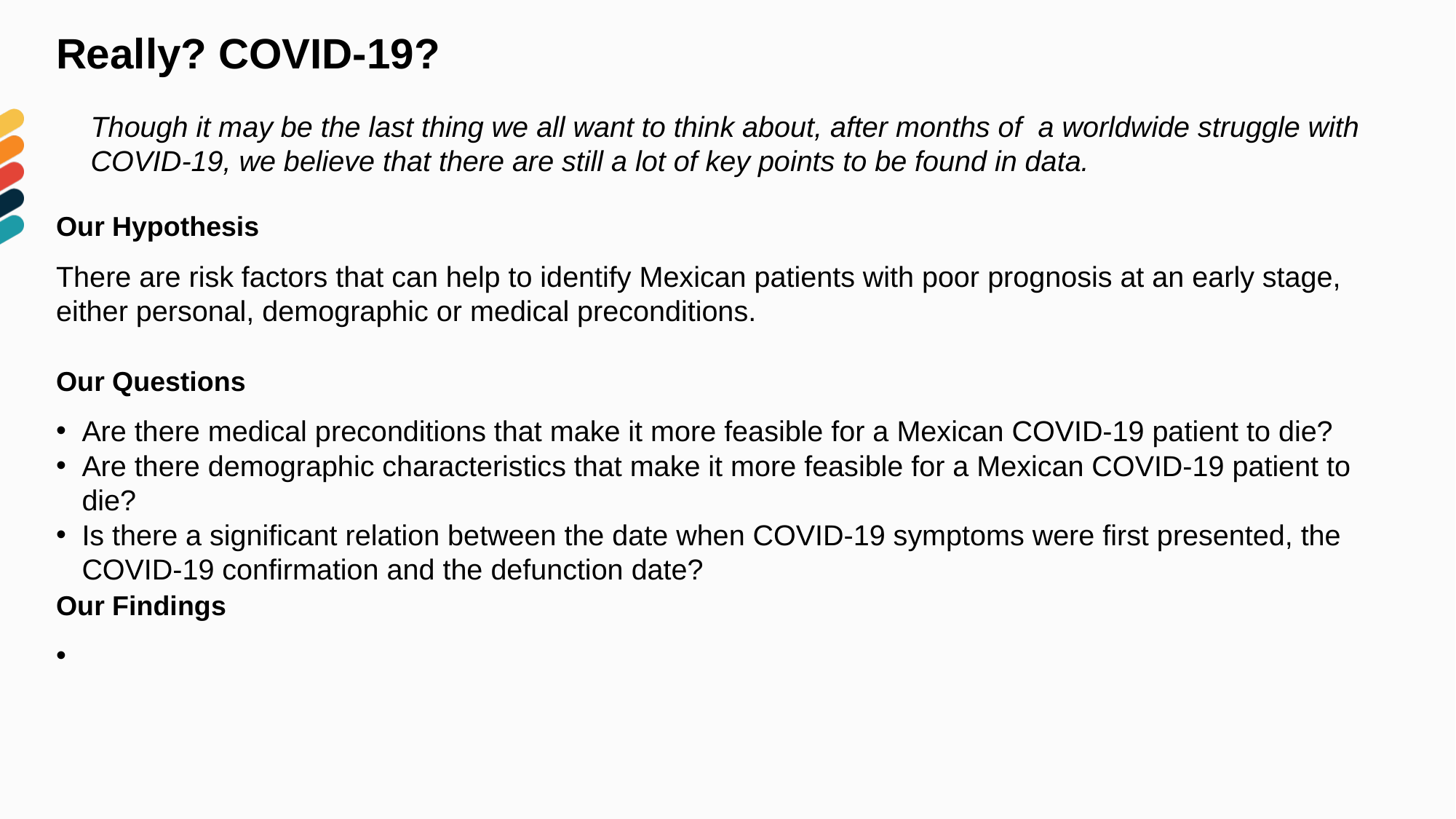

Really? COVID-19?
Though it may be the last thing we all want to think about, after months of  a worldwide struggle with COVID-19, we believe that there are still a lot of key points to be found in data.
Our Hypothesis

There are risk factors that can help to identify Mexican patients with poor prognosis at an early stage, either personal, demographic or medical preconditions.
Our Questions

Are there medical preconditions that make it more feasible for a Mexican COVID-19 patient to die?
Are there demographic characteristics that make it more feasible for a Mexican COVID-19 patient to die?
Is there a significant relation between the date when COVID-19 symptoms were first presented, the COVID-19 confirmation and the defunction date?
Our Findings